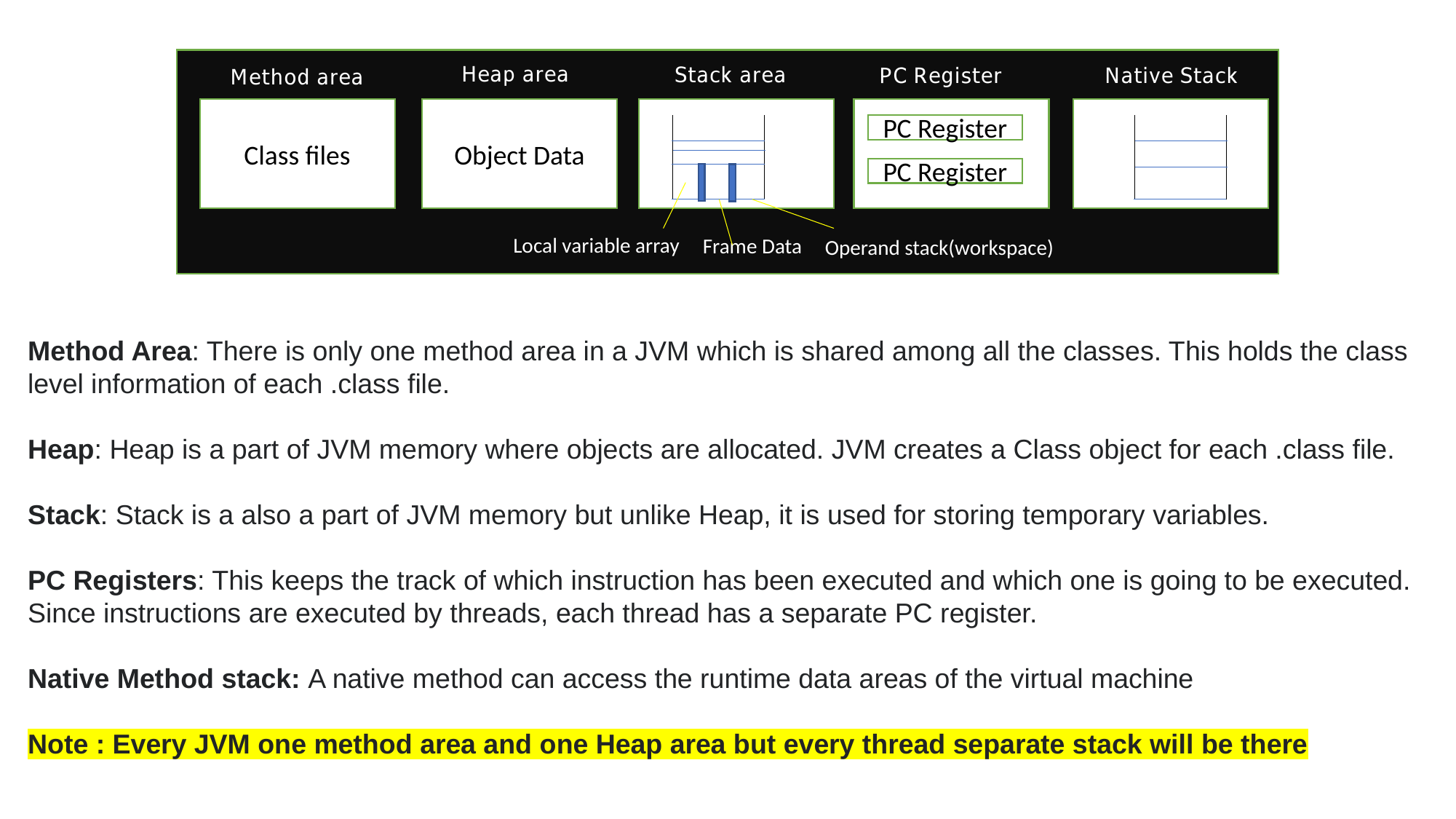

Heap area
Stack area
PC Register
Native Stack
Method area
Class files
Object Data

PC Register
PC Register

Local variable array
Frame Data
Operand stack(workspace)

Method Area: There is only one method area in a JVM which is shared among all the classes. This holds the class level information of each .class file.

Heap: Heap is a part of JVM memory where objects are allocated. JVM creates a Class object for each .class file.

Stack: Stack is a also a part of JVM memory but unlike Heap, it is used for storing temporary variables.

PC Registers: This keeps the track of which instruction has been executed and which one is going to be executed. Since instructions are executed by threads, each thread has a separate PC register.

Native Method stack: A native method can access the runtime data areas of the virtual machine

Note : Every JVM one method area and one Heap area but every thread separate stack will be there